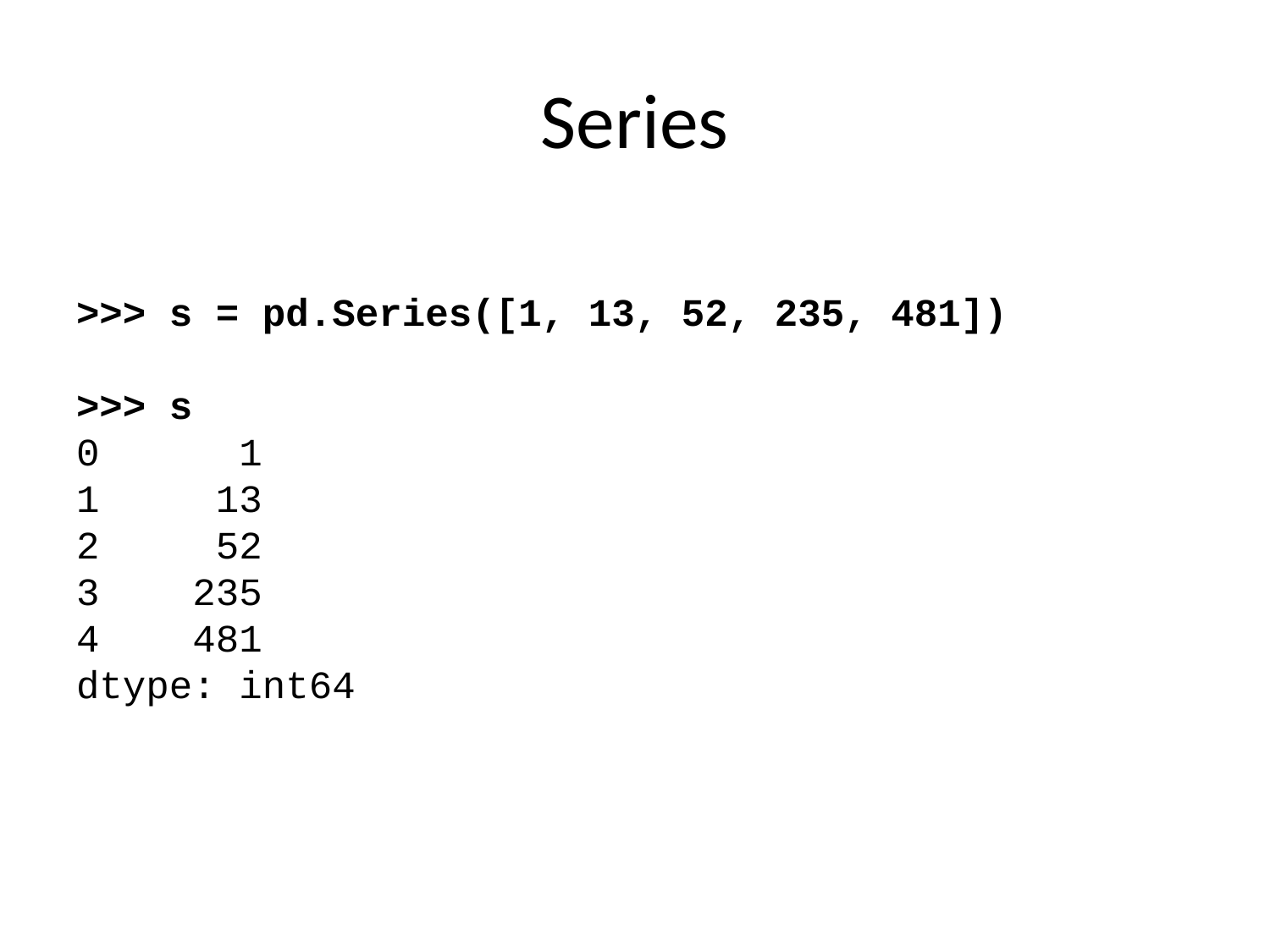

# Series

>>> s = pd.Series([1, 13, 52, 235, 481])

>>> s
0      1
1     13
2     52
3    235
4    481
dtype: int64